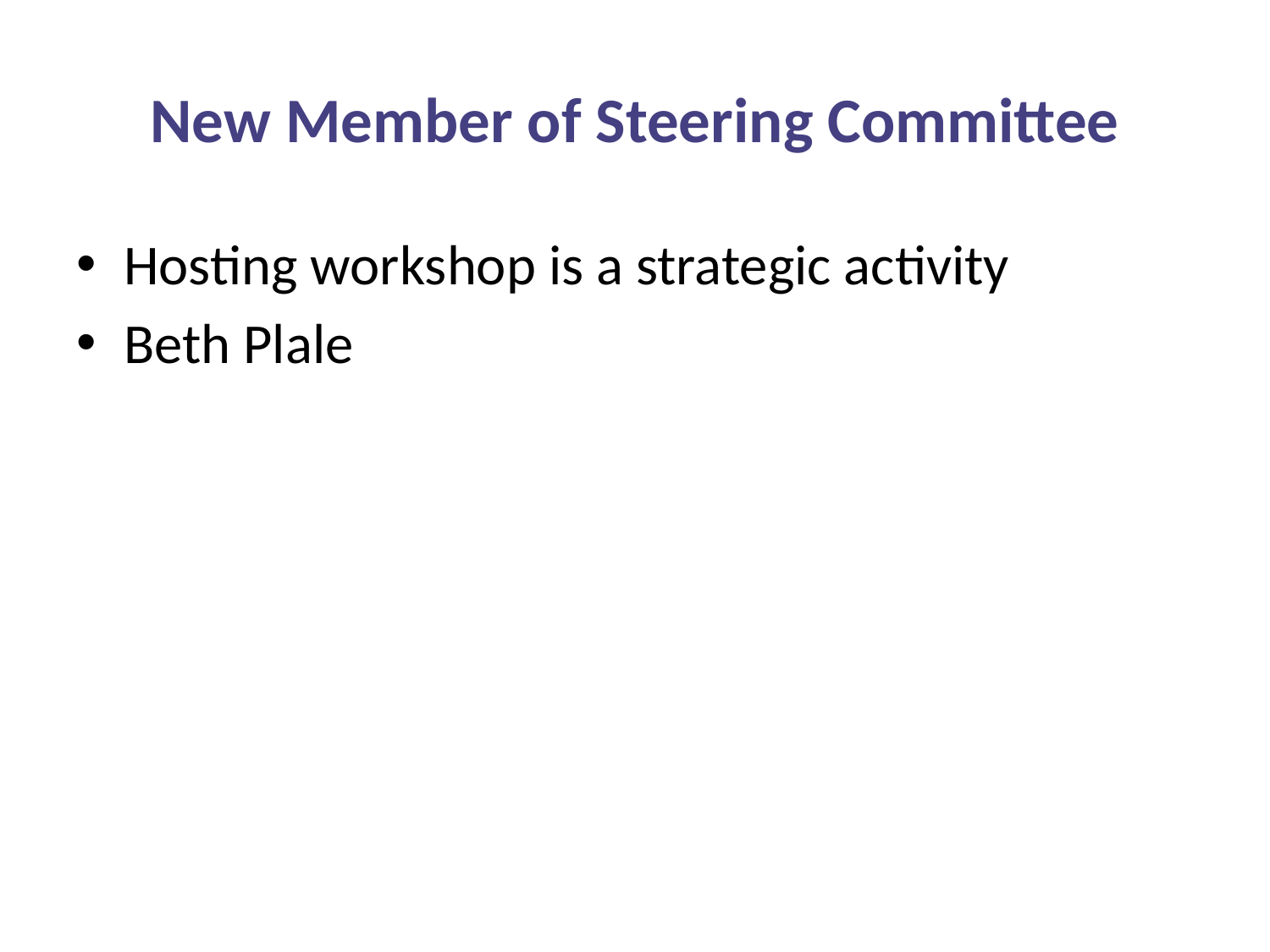

# New Member of Steering Committee
Hosting workshop is a strategic activity
Beth Plale